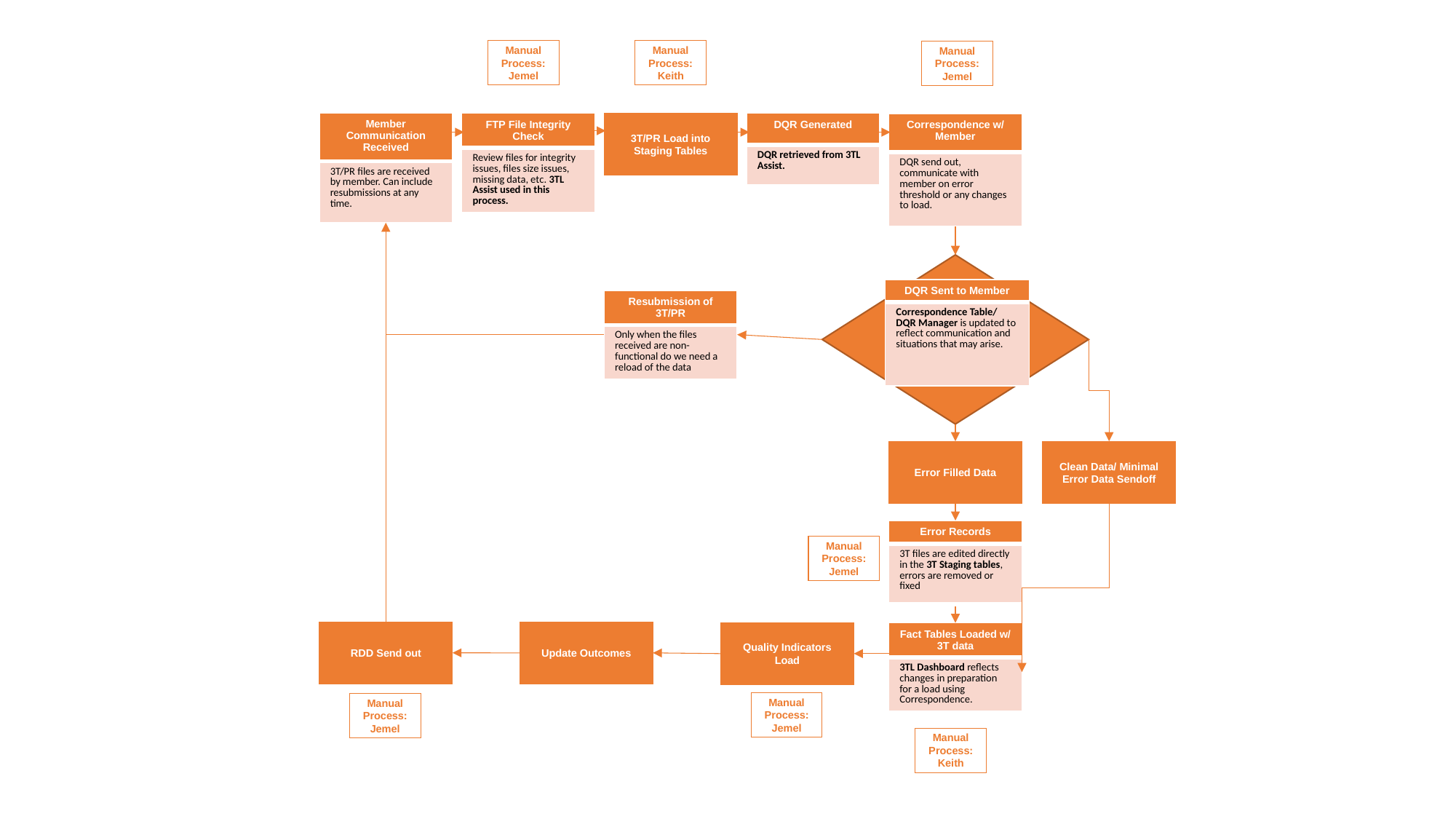

Manual Process: Keith
Manual Process: Jemel
Manual Process: Jemel
| Member Communication Received |
| --- |
| 3T/PR files are received by member. Can include resubmissions at any time. |
| FTP File Integrity Check |
| --- |
| Review files for integrity issues, files size issues, missing data, etc. 3TL Assist used in this process. |
3T/PR Load into Staging Tables
| DQR Generated |
| --- |
| DQR retrieved from 3TL Assist. |
| Correspondence w/ Member |
| --- |
| DQR send out, communicate with member on error threshold or any changes to load. |

| DQR Sent to Member |
| --- |
| Correspondence Table/ DQR Manager is updated to reflect communication and situations that may arise. |
| Resubmission of 3T/PR |
| --- |
| Only when the files received are non-functional do we need a reload of the data |
Error Filled Data
Clean Data/ Minimal Error Data Sendoff
| Error Records |
| --- |
| 3T files are edited directly in the 3T Staging tables, errors are removed or fixed |
Manual Process: Jemel
RDD Send out
Update Outcomes
Quality Indicators Load
| Fact Tables Loaded w/ 3T data |
| --- |
| 3TL Dashboard reflects changes in preparation for a load using Correspondence. |
Manual Process: Jemel
Manual Process: Jemel
Manual Process: Keith